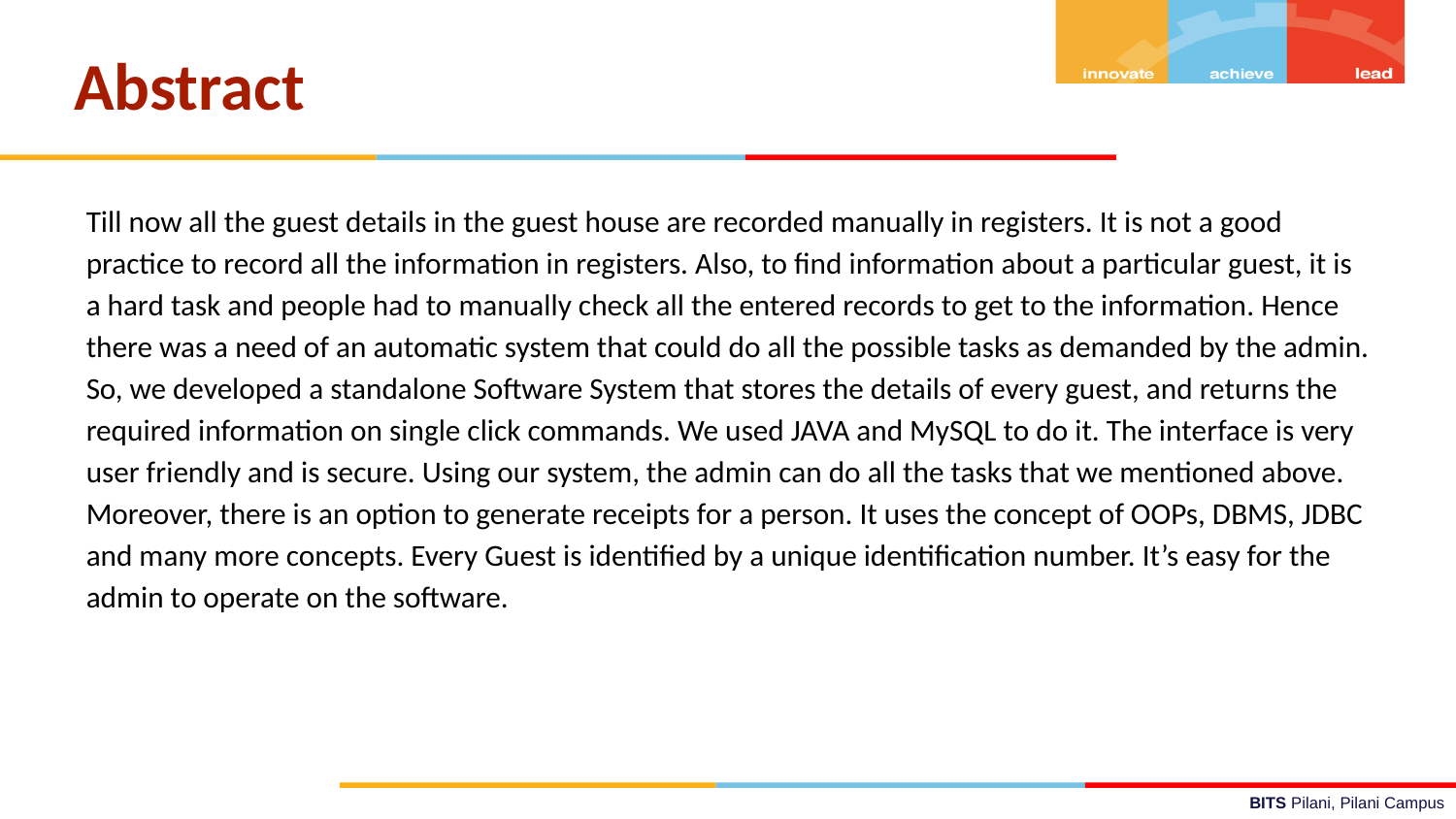

# Abstract
Till now all the guest details in the guest house are recorded manually in registers. It is not a good practice to record all the information in registers. Also, to find information about a particular guest, it is a hard task and people had to manually check all the entered records to get to the information. Hence there was a need of an automatic system that could do all the possible tasks as demanded by the admin. So, we developed a standalone Software System that stores the details of every guest, and returns the required information on single click commands. We used JAVA and MySQL to do it. The interface is very user friendly and is secure. Using our system, the admin can do all the tasks that we mentioned above. Moreover, there is an option to generate receipts for a person. It uses the concept of OOPs, DBMS, JDBC and many more concepts. Every Guest is identified by a unique identification number. It’s easy for the admin to operate on the software.